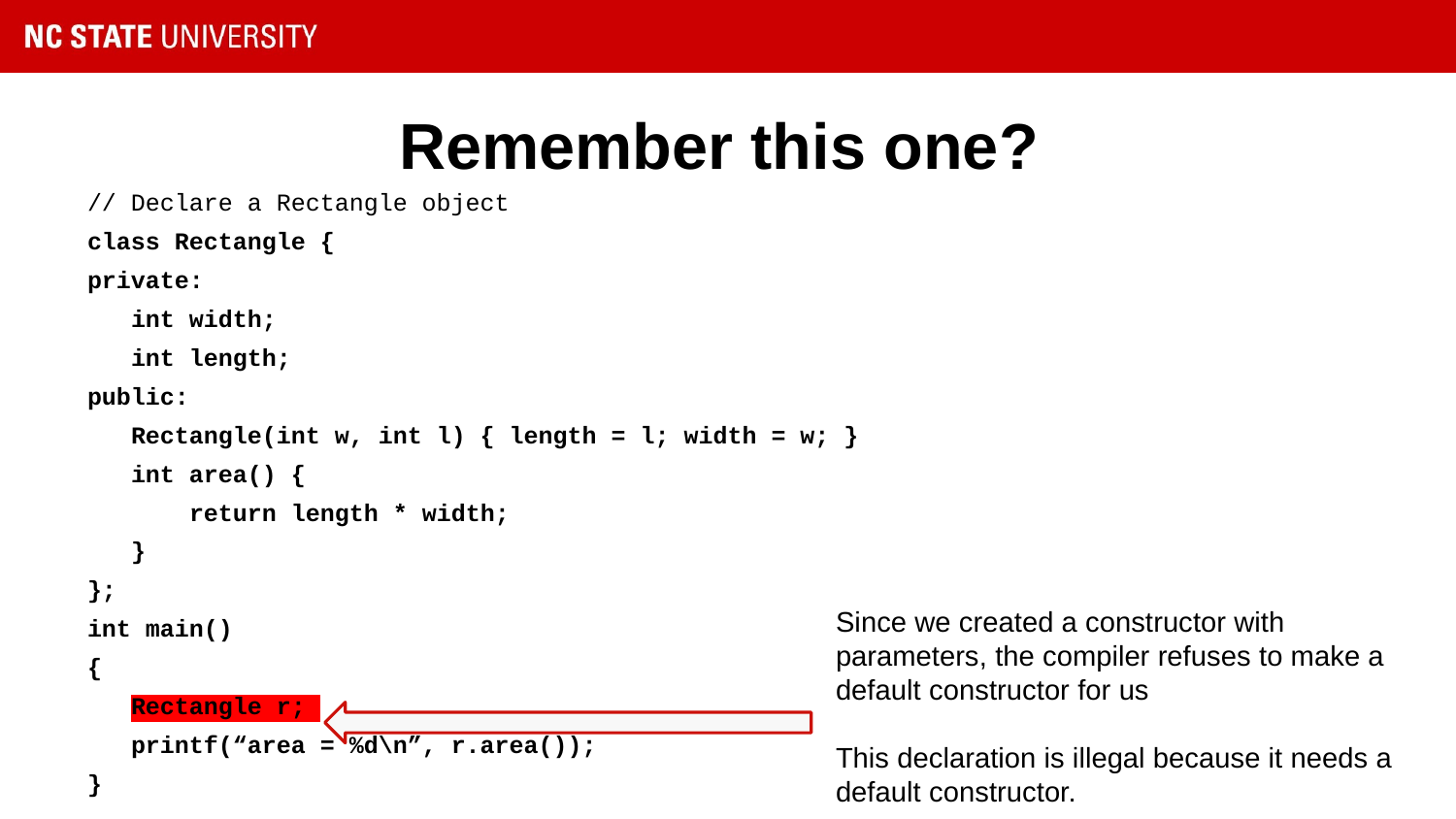

# Remember this one?
// Declare a Rectangle object
class Rectangle {
private:
   int width;
   int length;
public:
   Rectangle(int w, int l) { length = l; width = w; }
   int area() {
       return length * width;
   }
};
int main()
{
   Rectangle r;
   printf(“area = %d\n”, r.area());
}

Since we created a constructor with parameters, the compiler refuses to make a default constructor for us

This declaration is illegal because it needs a default constructor.